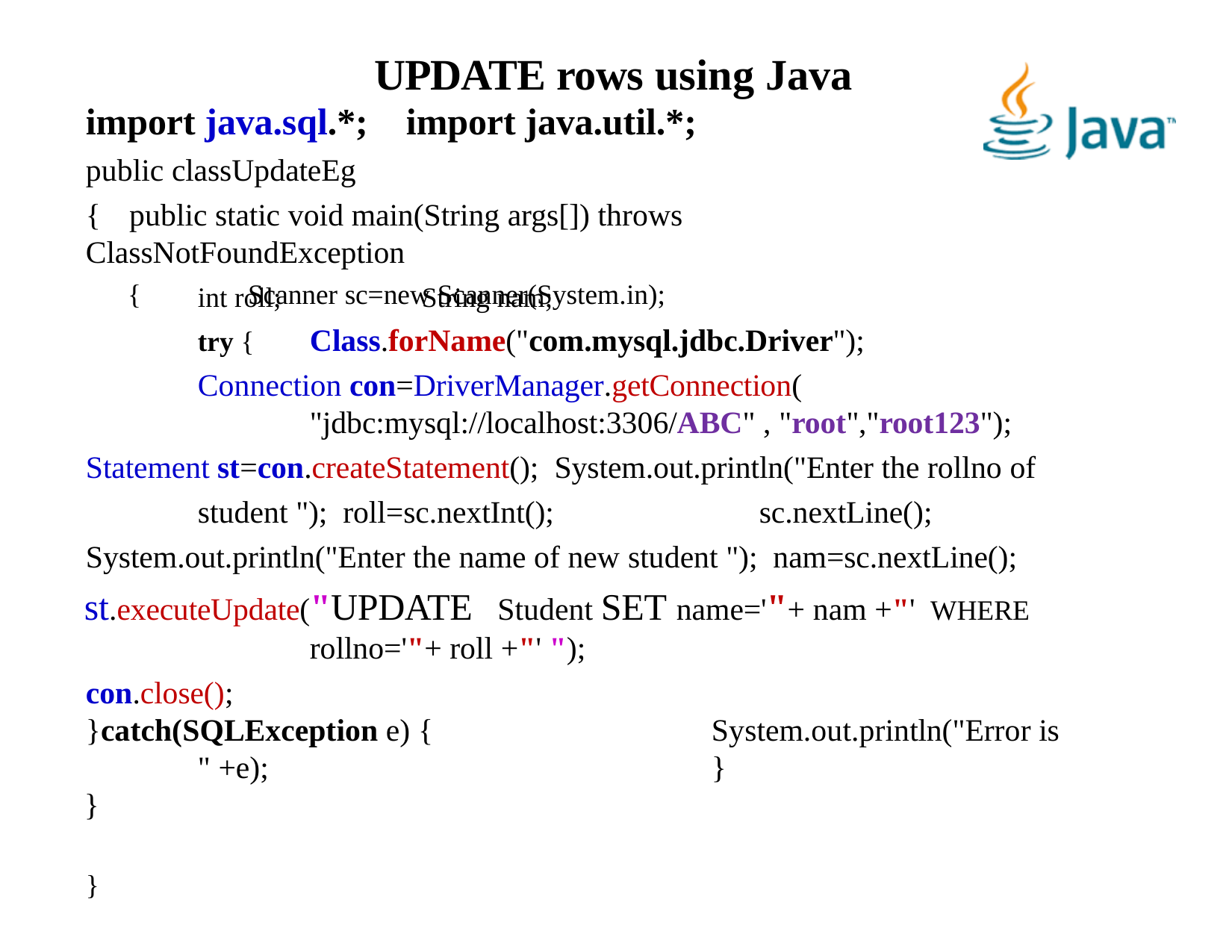

# UPDATE rows using Java
import java.util.*;
import java.sql.*;
public classUpdateEg
{	public static void main(String args[]) throws ClassNotFoundException
{	Scanner sc=new Scanner(System.in);
int roll;
try {
String nam;
Class.forName("com.mysql.jdbc.Driver");
Connection con=DriverManager.getConnection(  "jdbc:mysql://localhost:3306/ABC" , "root","root123");
Statement st=con.createStatement();  System.out.println("Enter the rollno of student ");  roll=sc.nextInt();	sc.nextLine();
System.out.println("Enter the name of new student ");  nam=sc.nextLine();
st.executeUpdate("UPDATE	Student SET name='"+ nam +"' WHERE
rollno='"+ roll +"' ");
con.close();
}catch(SQLException e) {	System.out.println("Error is " +e);	}
}

}